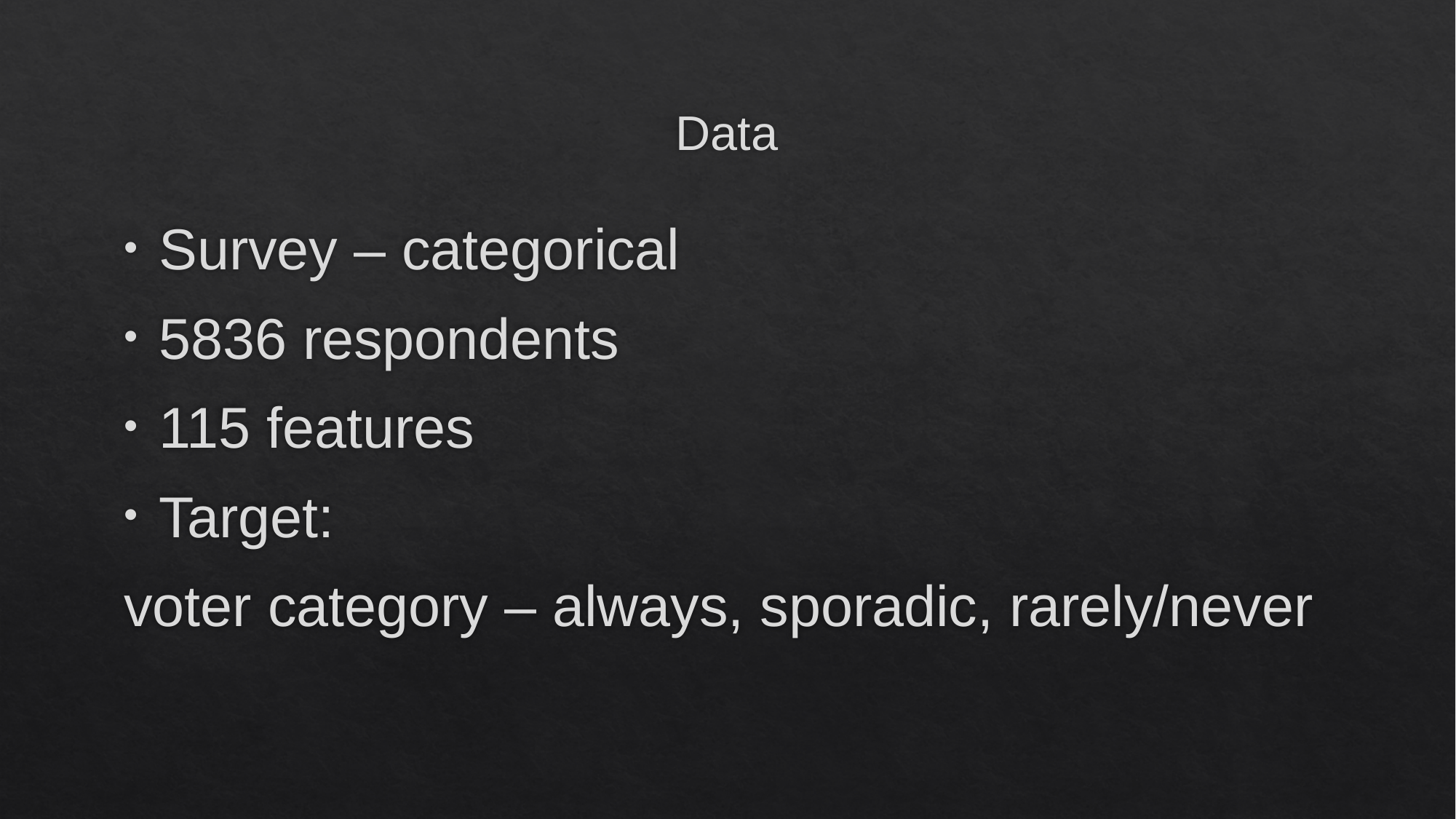

# Data
Survey – categorical
5836 respondents
115 features
Target:
voter category – always, sporadic, rarely/never